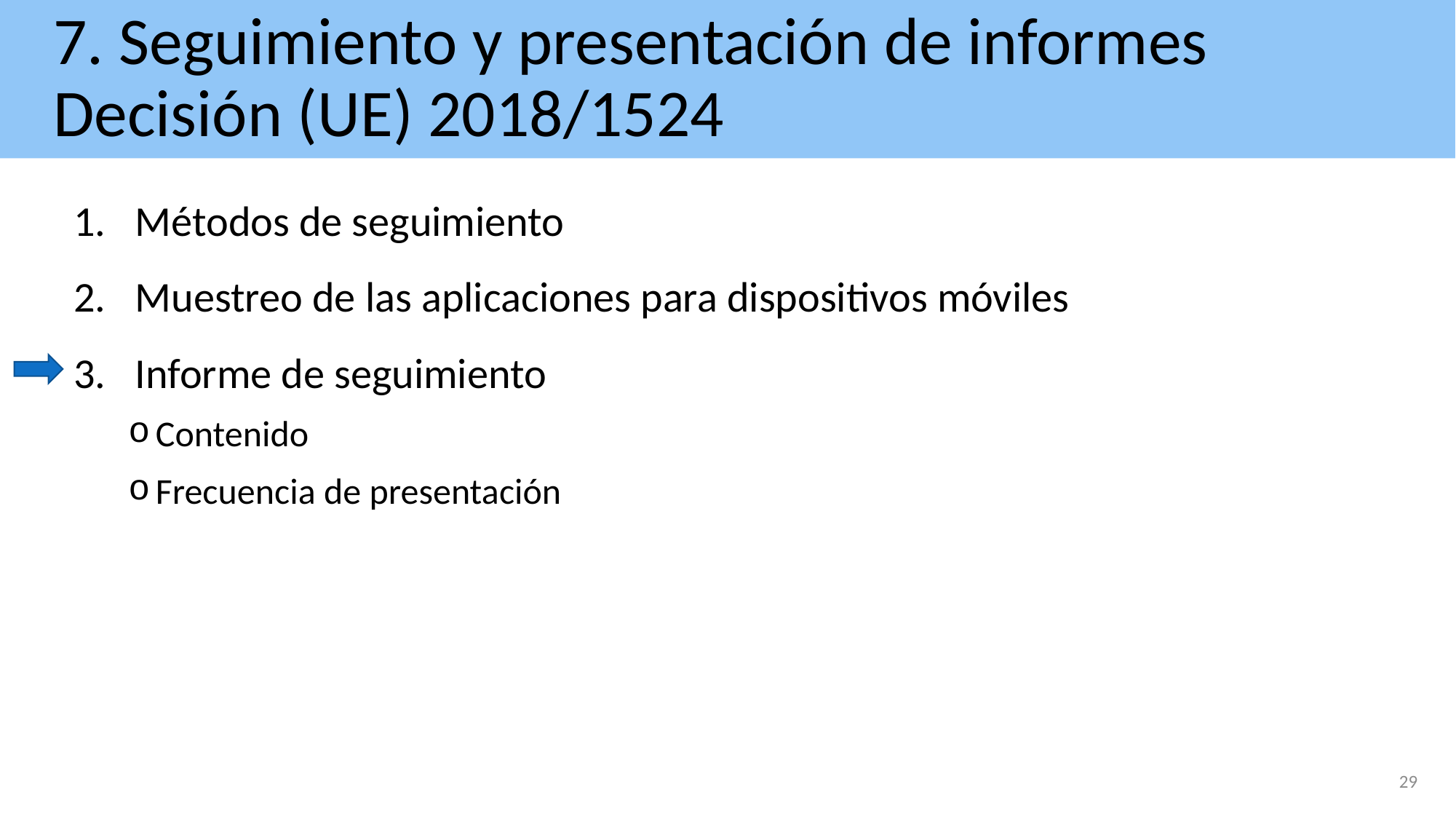

# 7. Seguimiento y presentación de informes Decisión (UE) 2018/1524
Métodos de seguimiento
Muestreo de las aplicaciones para dispositivos móviles
Informe de seguimiento
Contenido
Frecuencia de presentación

29